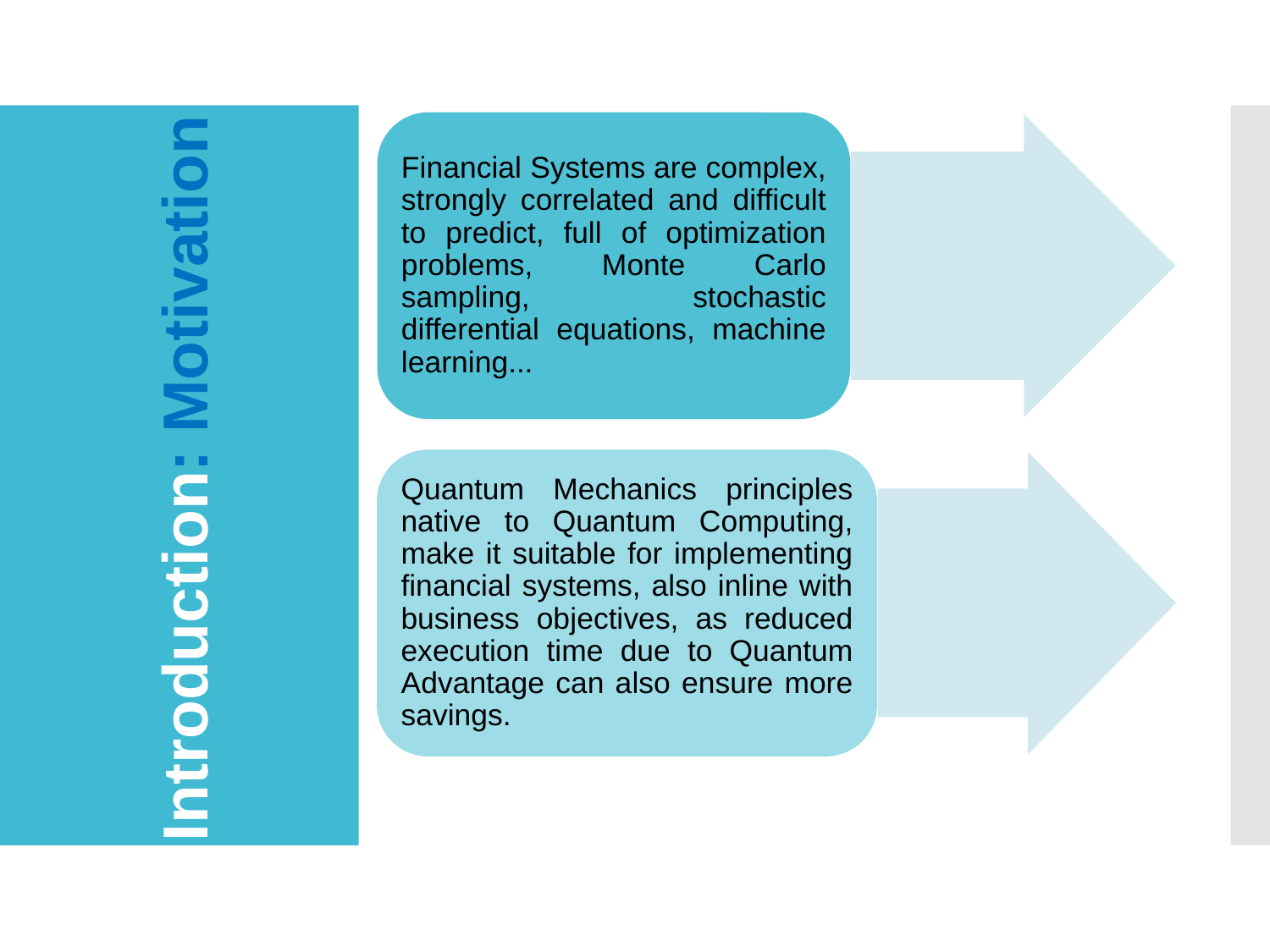

Financial Systems are complex, strongly correlated and difficult to predict, full of optimization problems, Monte Carlo sampling,  stochastic differential equations, machine learning...

Quantum Mechanics principles native to Quantum Computing, make it suitable for implementing financial systems, also inline with business objectives, as reduced execution time due to Quantum Advantage can also ensure more savings.
# Introduction: Motivation